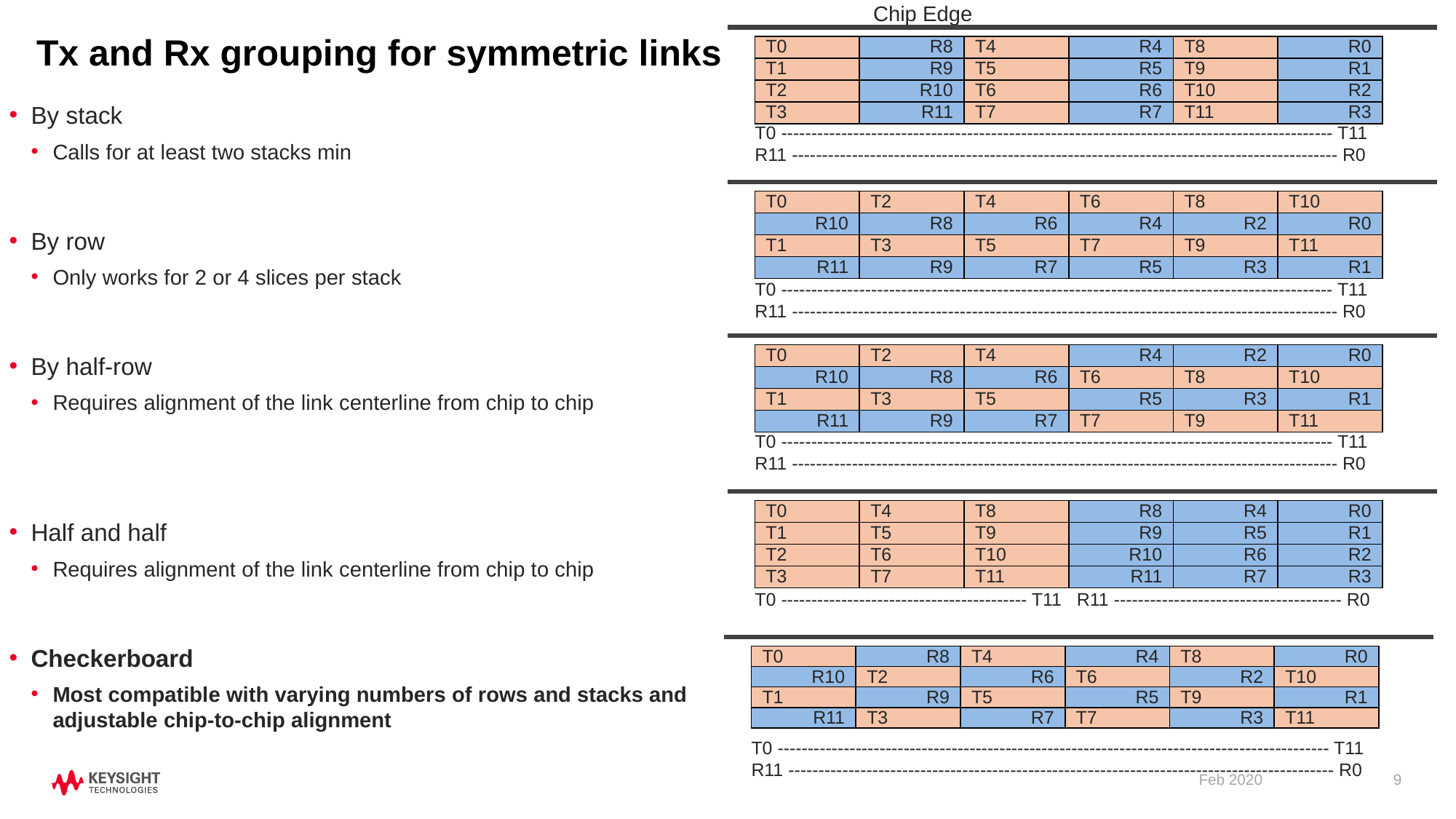

Chip Edge
# Tx and Rx grouping for symmetric links
| T0 | R8 | T4 | R4 | T8 | R0 |
| --- | --- | --- | --- | --- | --- |
| T1 | R9 | T5 | R5 | T9 | R1 |
| T2 | R10 | T6 | R6 | T10 | R2 |
| T3 | R11 | T7 | R7 | T11 | R3 |
By stack
Calls for at least two stacks min

By row
Only works for 2 or 4 slices per stack

By half-row
Requires alignment of the link centerline from chip to chip

Half and half
Requires alignment of the link centerline from chip to chip

Checkerboard
Most compatible with varying numbers of rows and stacks and adjustable chip-to-chip alignment

T0 -------------------------------------------------------------------------------------------- T11
R11 ------------------------------------------------------------------------------------------- R0
| T0 | T2 | T4 | T6 | T8 | T10 |
| --- | --- | --- | --- | --- | --- |
| R10 | R8 | R6 | R4 | R2 | R0 |
| T1 | T3 | T5 | T7 | T9 | T11 |
| R11 | R9 | R7 | R5 | R3 | R1 |
T0 -------------------------------------------------------------------------------------------- T11
R11 ------------------------------------------------------------------------------------------- R0
| T0 | T2 | T4 | R4 | R2 | R0 |
| --- | --- | --- | --- | --- | --- |
| R10 | R8 | R6 | T6 | T8 | T10 |
| T1 | T3 | T5 | R5 | R3 | R1 |
| R11 | R9 | R7 | T7 | T9 | T11 |
T0 -------------------------------------------------------------------------------------------- T11
R11 ------------------------------------------------------------------------------------------- R0
| T0 | T4 | T8 | R8 | R4 | R0 |
| --- | --- | --- | --- | --- | --- |
| T1 | T5 | T9 | R9 | R5 | R1 |
| T2 | T6 | T10 | R10 | R6 | R2 |
| T3 | T7 | T11 | R11 | R7 | R3 |
T0 ----------------------------------------- T11   R11 -------------------------------------- R0
| T0 | R8 | T4 | R4 | T8 | R0 |
| --- | --- | --- | --- | --- | --- |
| R10 | T2 | R6 | T6 | R2 | T10 |
| T1 | R9 | T5 | R5 | T9 | R1 |
| R11 | T3 | R7 | T7 | R3 | T11 |
T0 -------------------------------------------------------------------------------------------- T11
R11 ------------------------------------------------------------------------------------------- R0